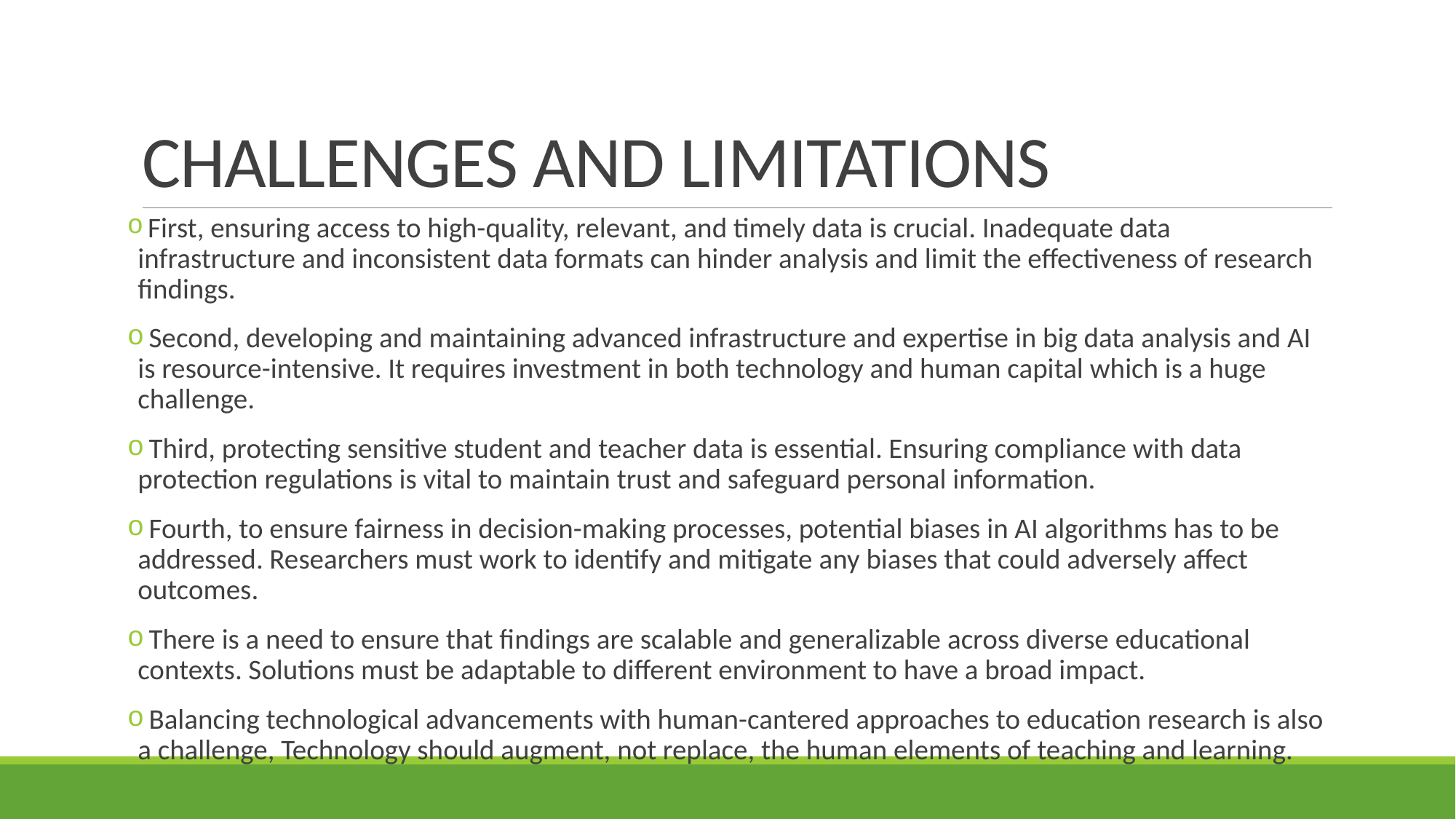

# CHALLENGES AND LIMITATIONS
 First, ensuring access to high-quality, relevant, and timely data is crucial. Inadequate data infrastructure and inconsistent data formats can hinder analysis and limit the effectiveness of research findings.
 Second, developing and maintaining advanced infrastructure and expertise in big data analysis and AI is resource-intensive. It requires investment in both technology and human capital which is a huge challenge.
 Third, protecting sensitive student and teacher data is essential. Ensuring compliance with data protection regulations is vital to maintain trust and safeguard personal information.
 Fourth, to ensure fairness in decision-making processes, potential biases in AI algorithms has to be addressed. Researchers must work to identify and mitigate any biases that could adversely affect outcomes.
 There is a need to ensure that findings are scalable and generalizable across diverse educational contexts. Solutions must be adaptable to different environment to have a broad impact.
 Balancing technological advancements with human-cantered approaches to education research is also a challenge, Technology should augment, not replace, the human elements of teaching and learning.